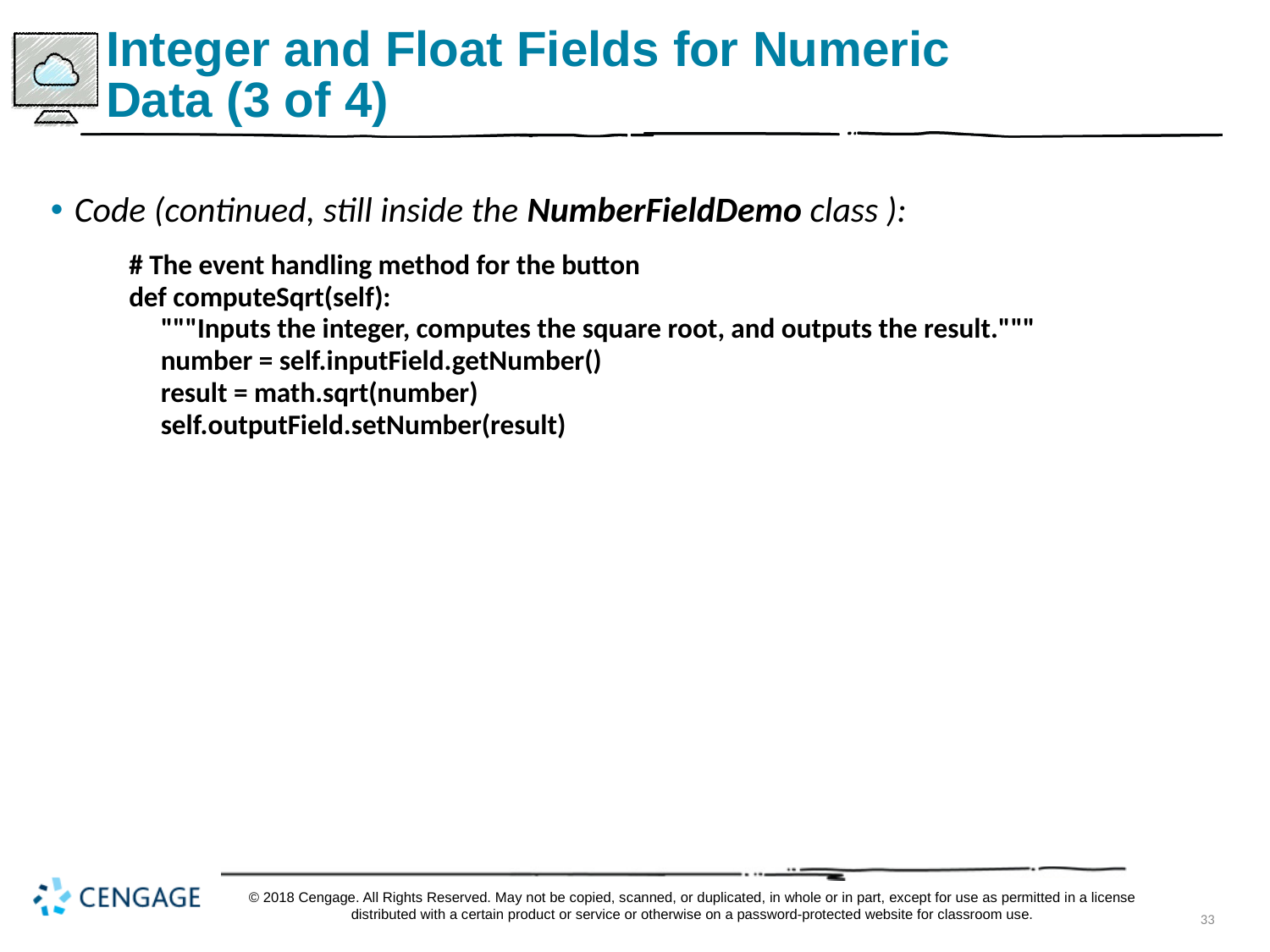

# Integer and Float Fields for Numeric Data (3 of 4)
Code (continued, still inside the NumberFieldDemo class ):
# The event handling method for the button
def computeSqrt(self):
     """Inputs the integer, computes the square root, and outputs the result."""
     number = self.inputField.getNumber()
     result = math.sqrt(number)
     self.outputField.setNumber(result)
© 2018 Cengage. All Rights Reserved. May not be copied, scanned, or duplicated, in whole or in part, except for use as permitted in a license distributed with a certain product or service or otherwise on a password-protected website for classroom use.